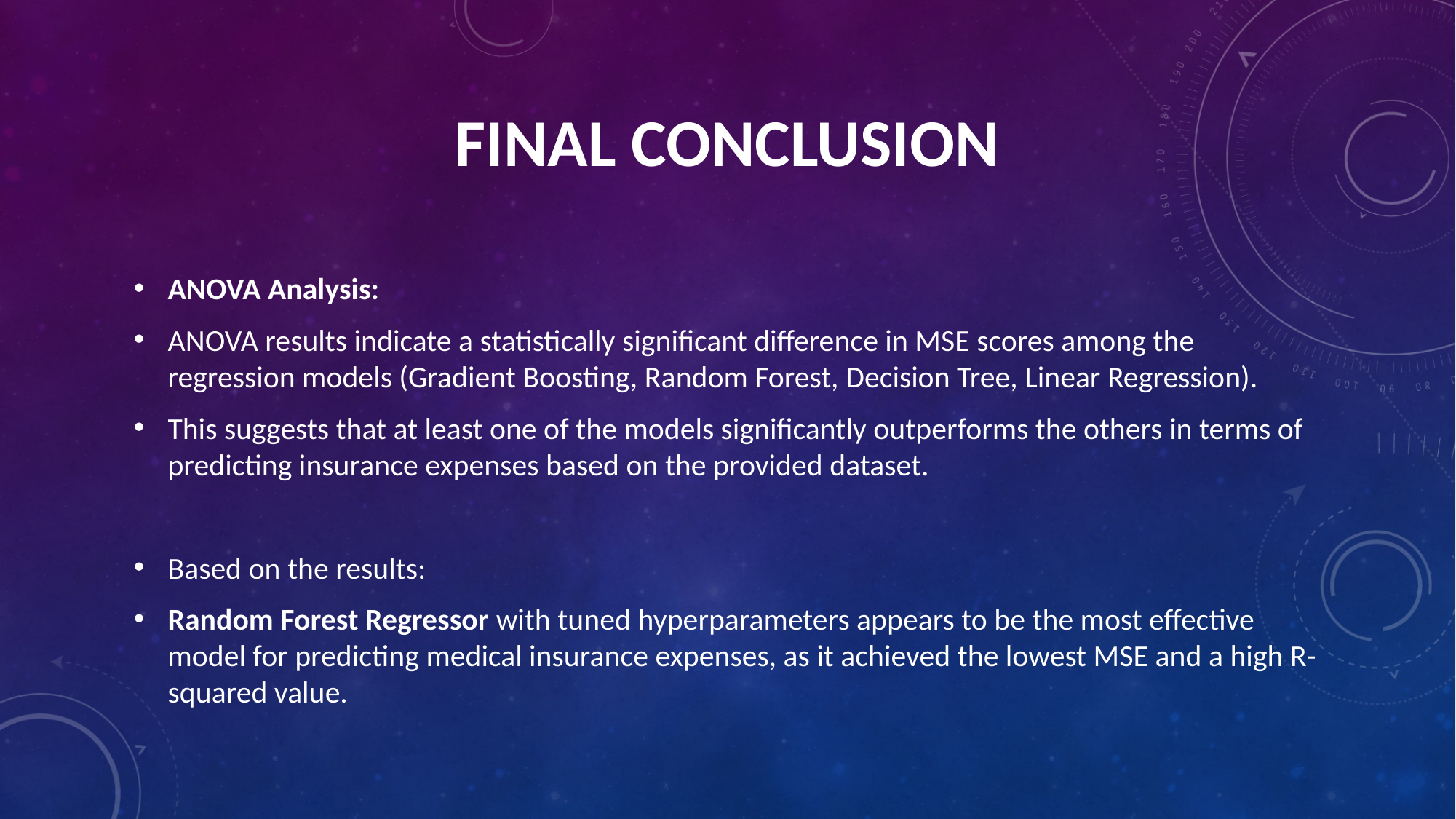

# Final Conclusion
ANOVA Analysis:
ANOVA results indicate a statistically significant difference in MSE scores among the regression models (Gradient Boosting, Random Forest, Decision Tree, Linear Regression).
This suggests that at least one of the models significantly outperforms the others in terms of predicting insurance expenses based on the provided dataset.

Based on the results:
Random Forest Regressor with tuned hyperparameters appears to be the most effective model for predicting medical insurance expenses, as it achieved the lowest MSE and a high R-squared value.